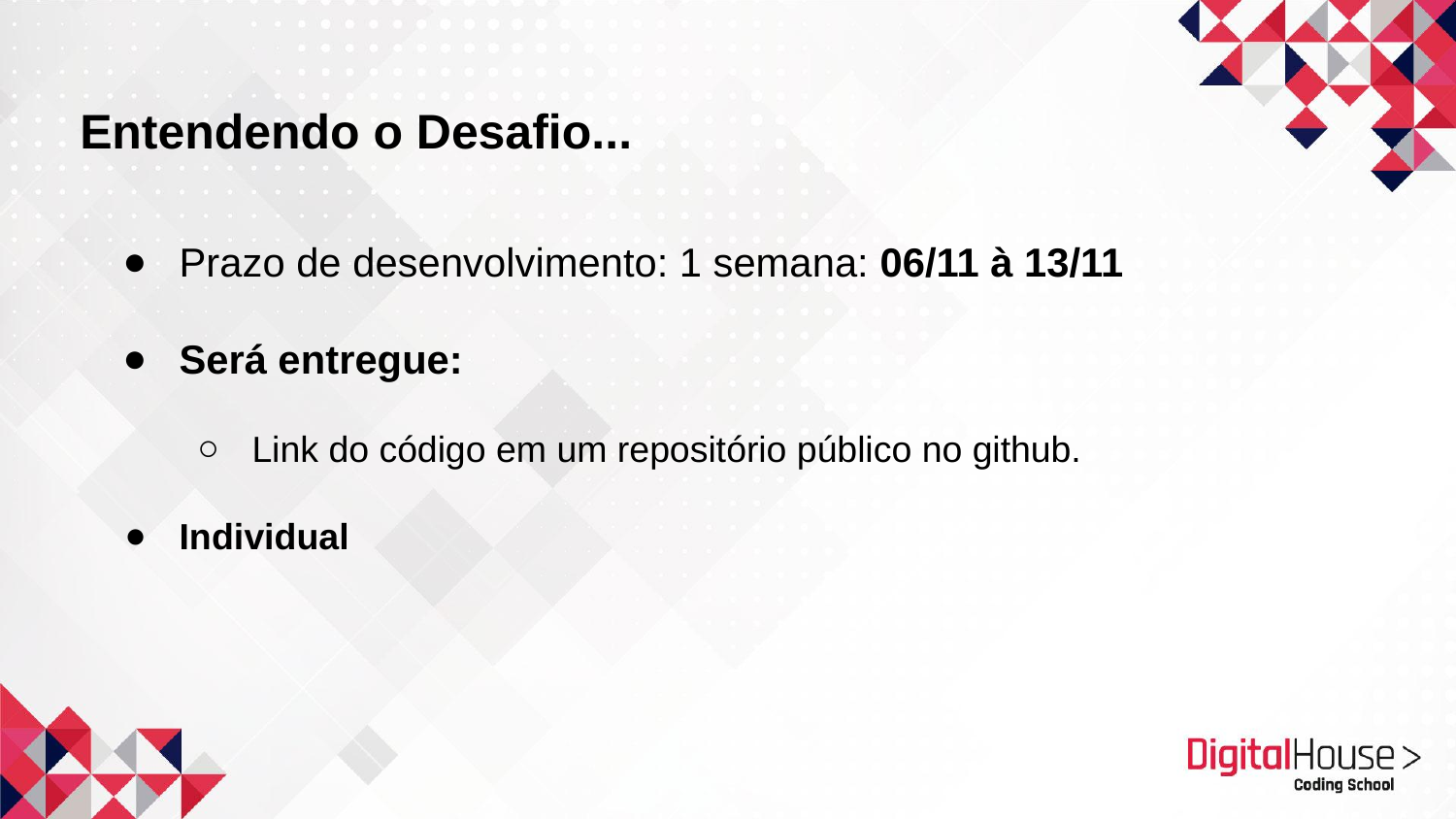

Entendendo o Desafio...
Prazo de desenvolvimento: 1 semana: 06/11 à 13/11
Será entregue:
Link do código em um repositório público no github.
Individual